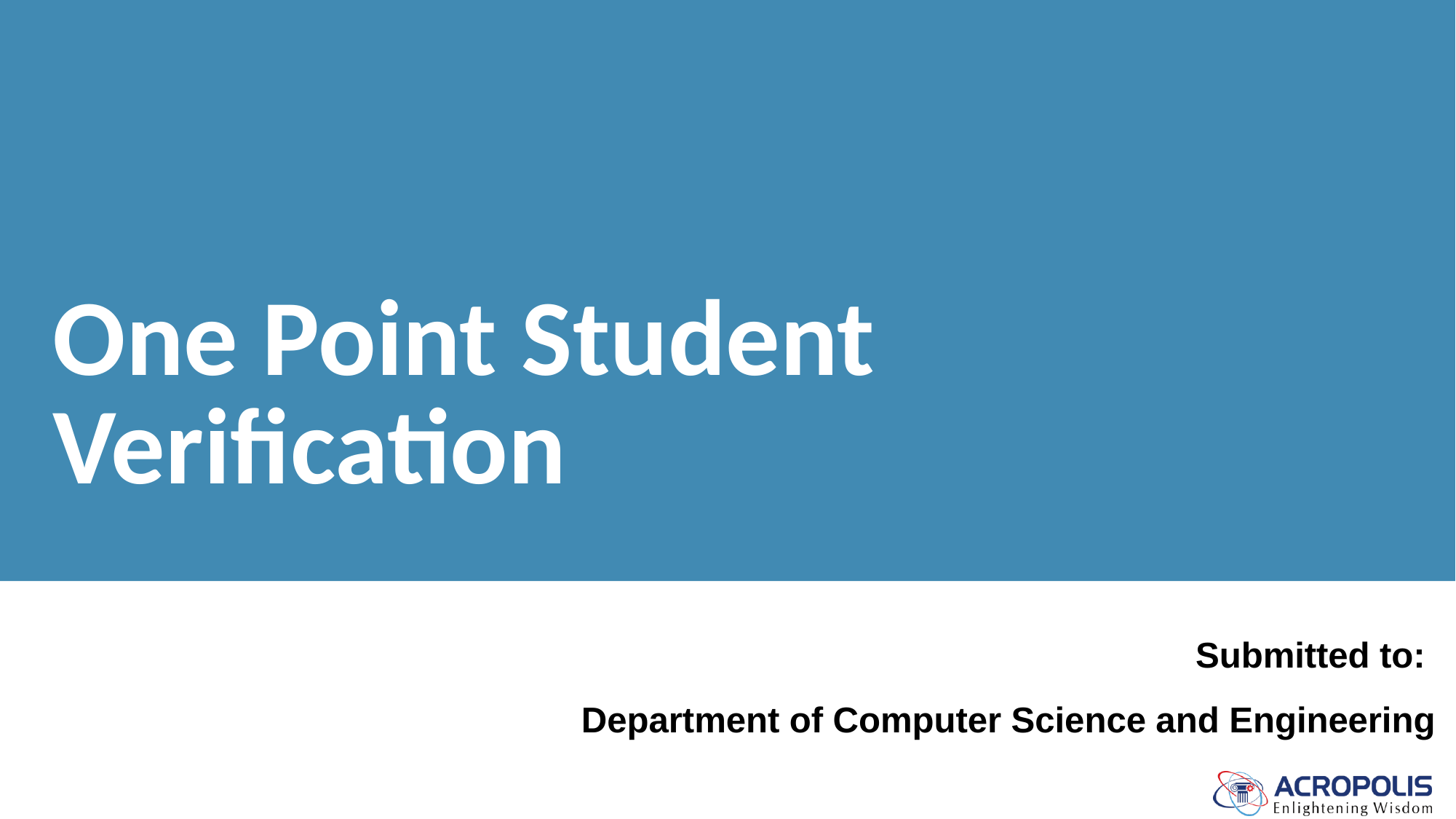

# One Point Student Verification
Submitted to:
Department of Computer Science and Engineering